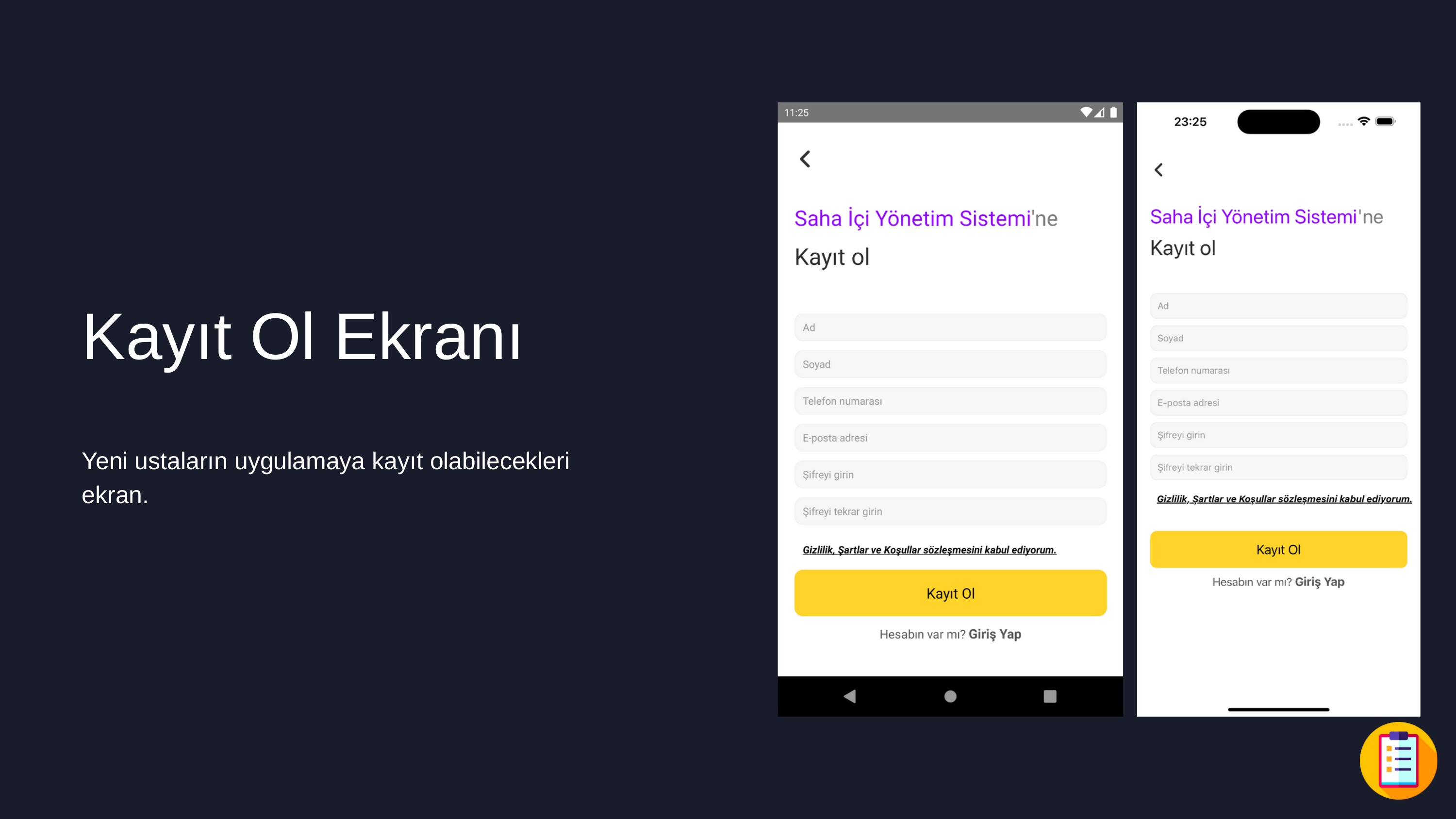

Kayıt Ol Ekranı
Yeni ustaların uygulamaya kayıt olabilecekleri ekran.